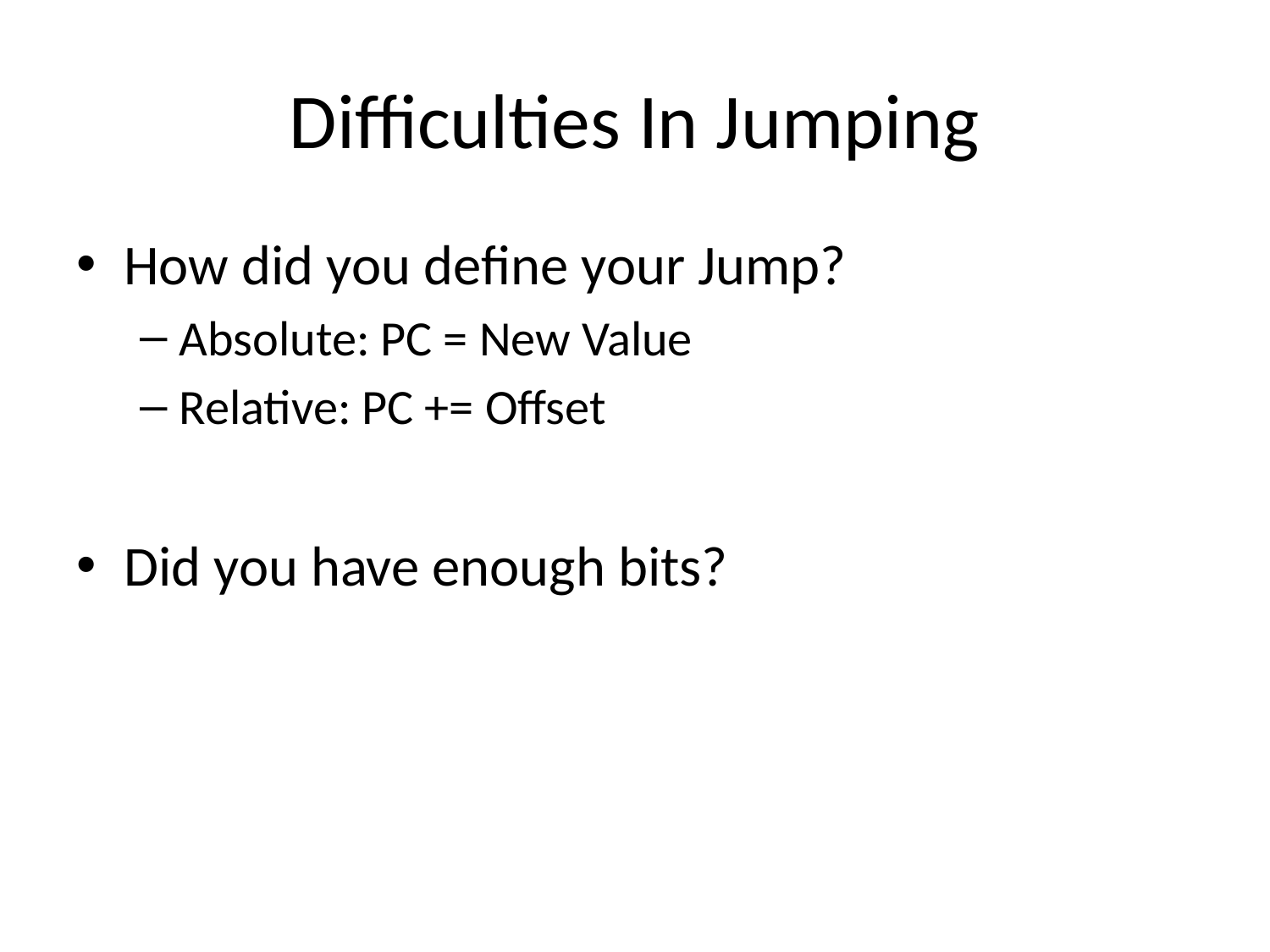

# Difficulties In Jumping
How did you define your Jump?
Absolute: PC = New Value
Relative: PC += Offset

Did you have enough bits?